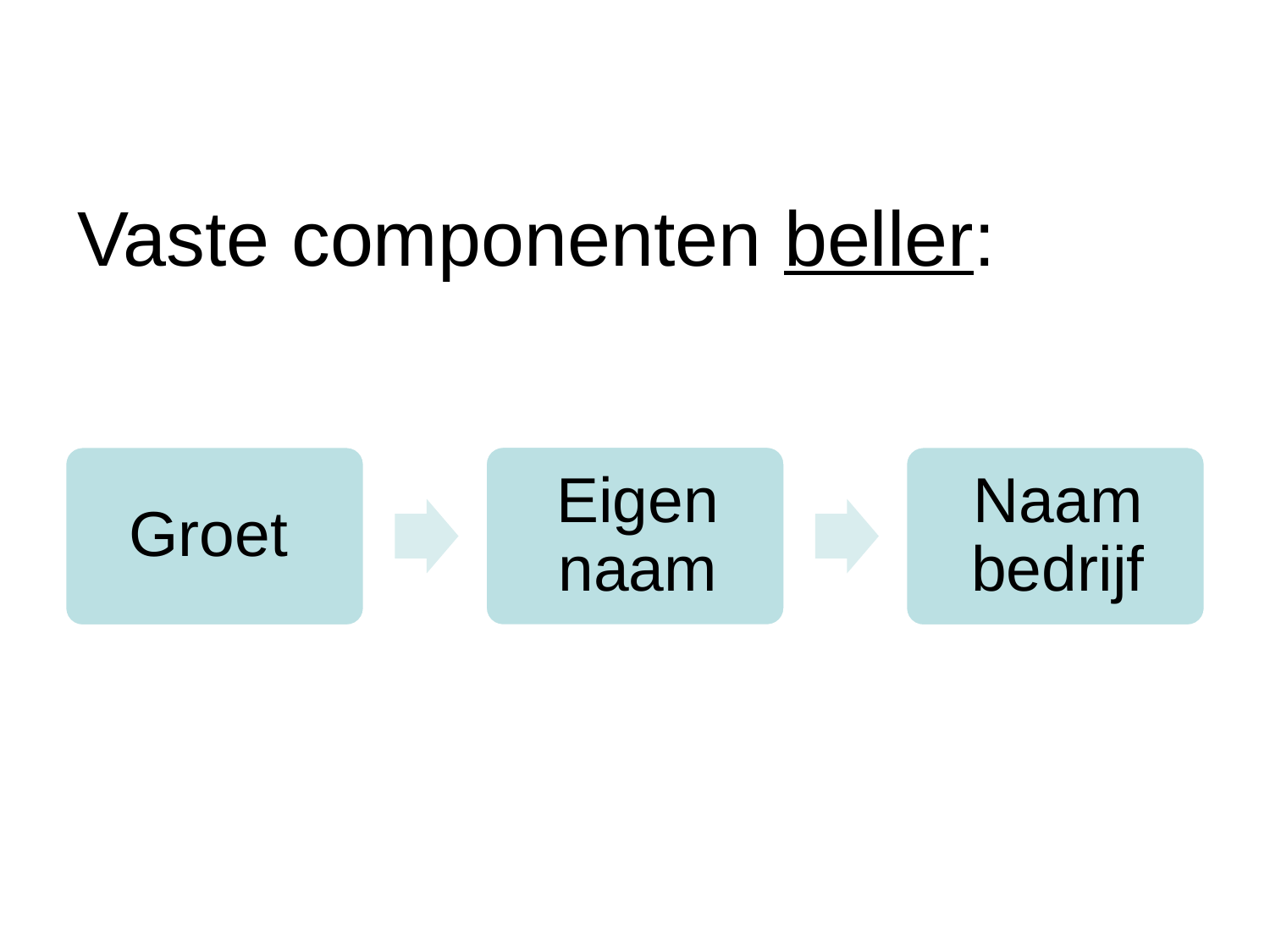

# Vaste componenten beller:
Groet

Eigen naam

Naam bedrijf